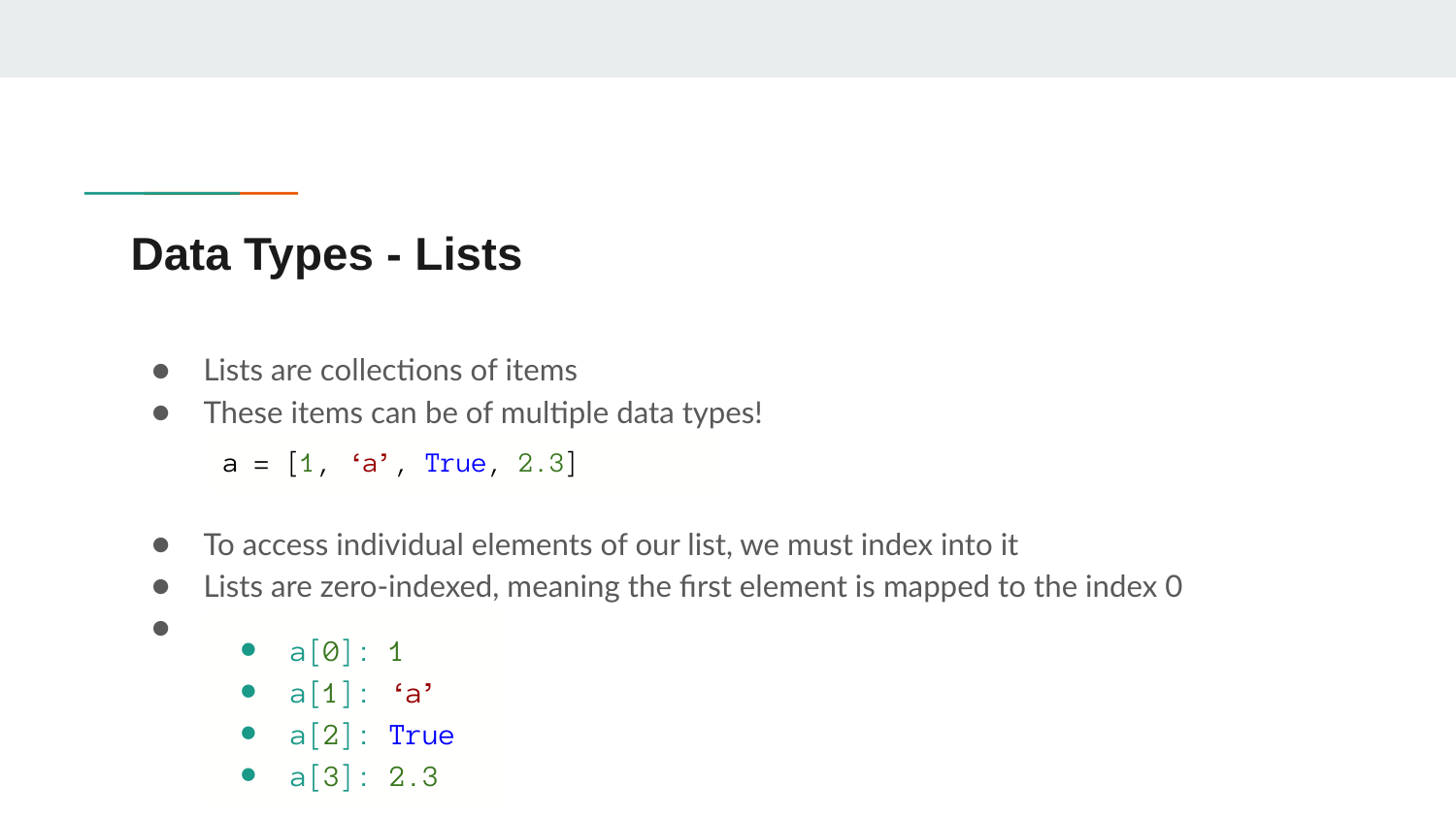

# Data Types - Lists
Lists are collections of items
These items can be of multiple data types!

To access individual elements of our list, we must index into it
Lists are zero-indexed, meaning the first element is mapped to the index 0
Duplicates are allowed

a = [1, ‘a’, True, 2.3]
a[0]: 1
a[1]: ‘a’
a[2]: True
a[3]: 2.3